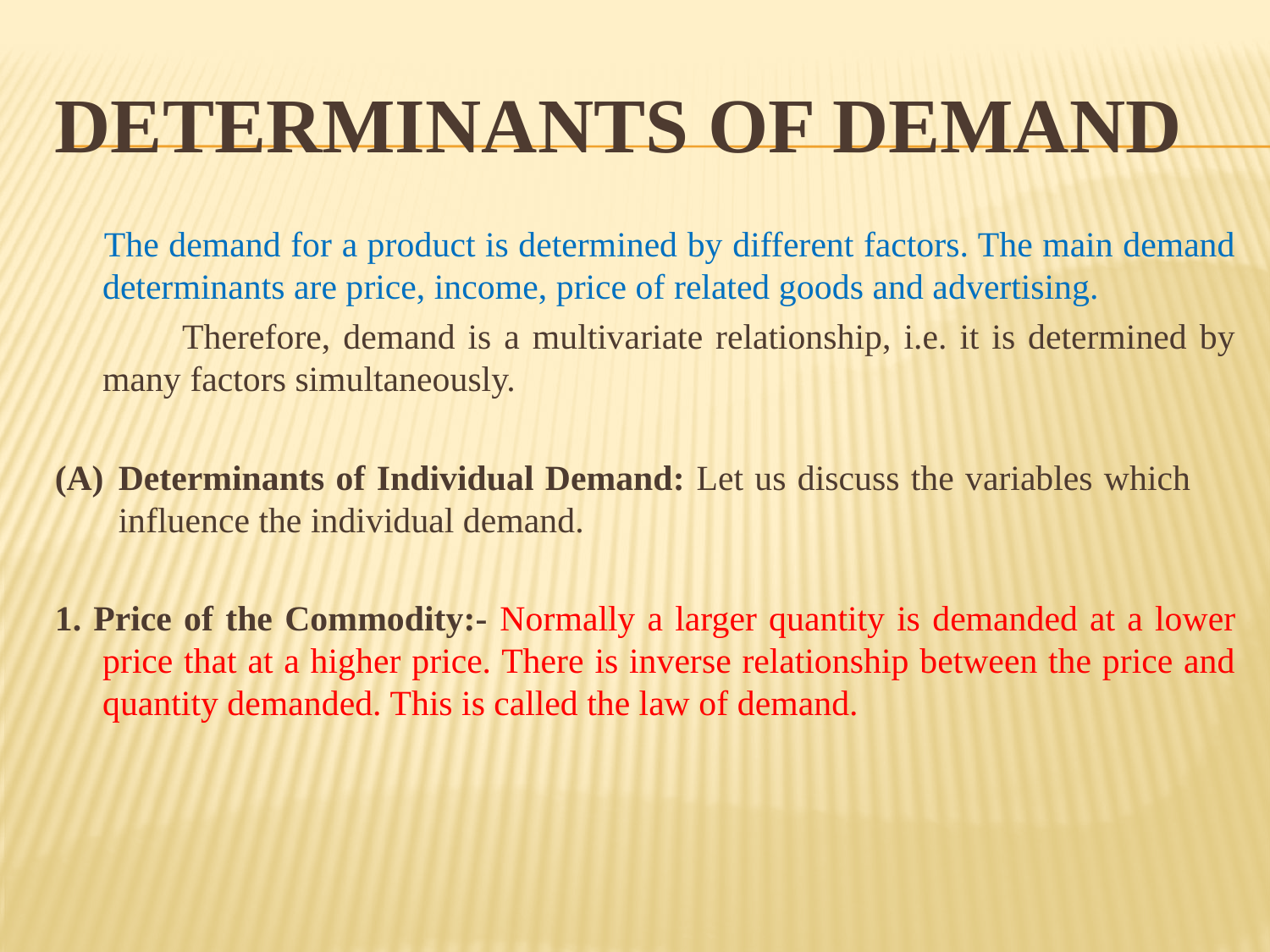

# Determinants of Demand
     The demand for a product is determined by different factors. The main demand determinants are price, income, price of related goods and advertising.
          Therefore, demand is a multivariate relationship, i.e. it is determined by many factors simultaneously.

Determinants of Individual Demand: Let us discuss the variables which     influence the individual demand.

1. Price of the Commodity:- Normally a larger quantity is demanded at a lower price that at a higher price. There is inverse relationship between the price and quantity demanded. This is called the law of demand.